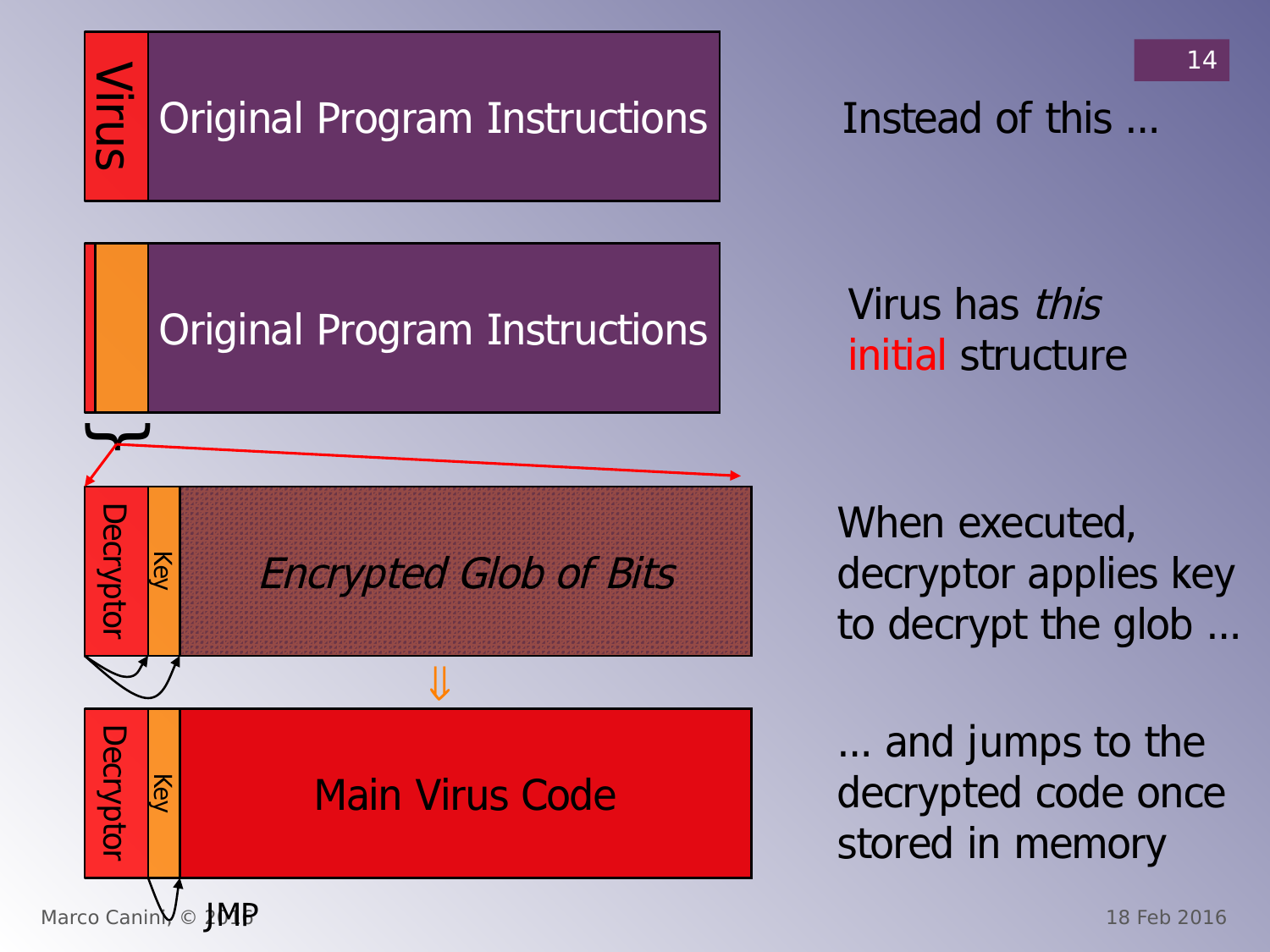

Virus

Original Program Instructions
14
Instead of this …

Original Program Instructions
Virus has this initial structure
}

Decryptor
Key

Encrypted Glob of Bits
When executed, decryptor applies key to decrypt the glob …
⇓

Decryptor
Key

Main Virus Code
… and jumps to the decrypted code once stored in memory

JMP
Marco Canini, © 2016
18 Feb 2016